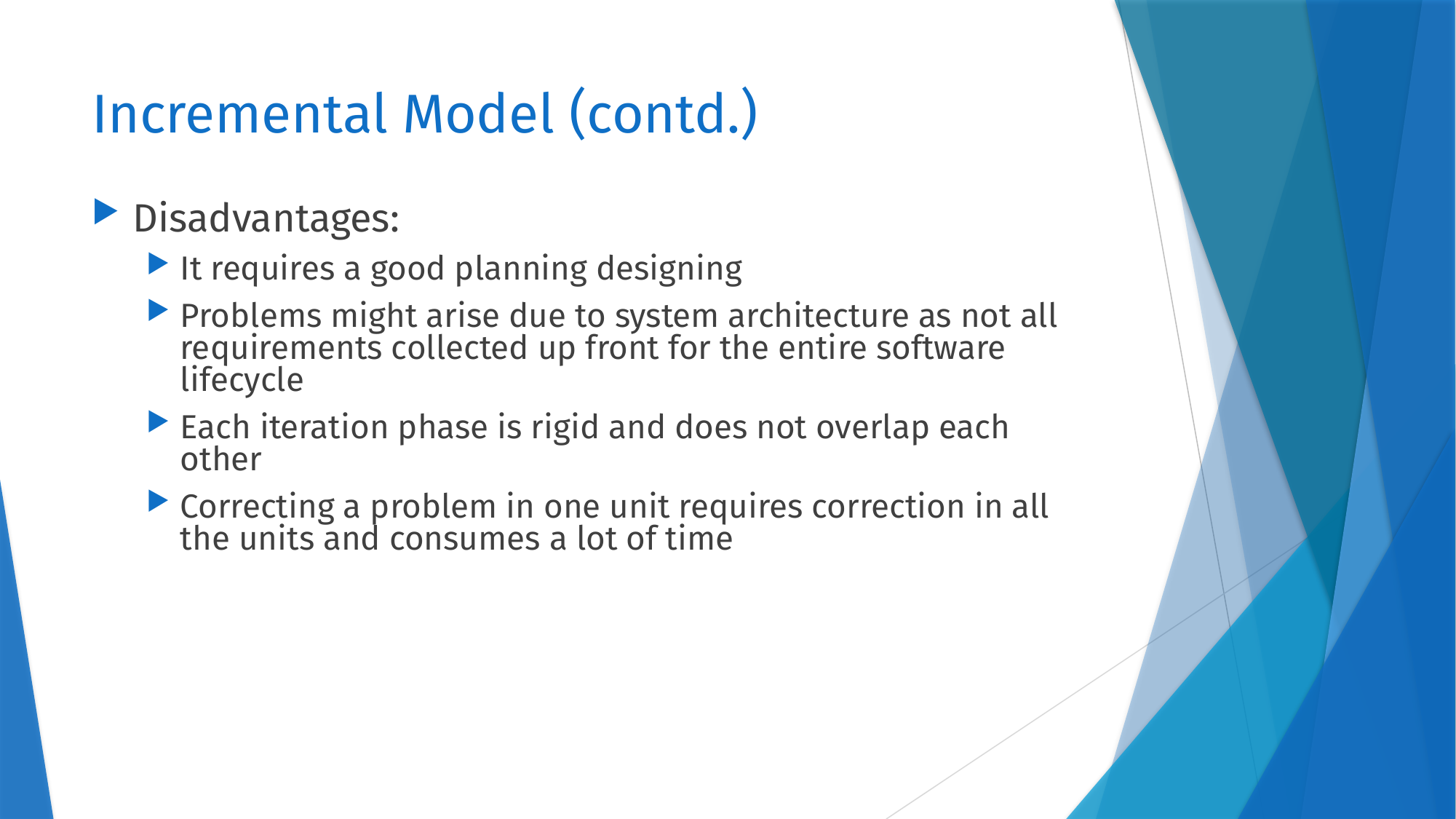

# Incremental Model (contd.)
Disadvantages:
It requires a good planning designing
Problems might arise due to system architecture as not all requirements collected up front for the entire software lifecycle
Each iteration phase is rigid and does not overlap each other
Correcting a problem in one unit requires correction in all the units and consumes a lot of time